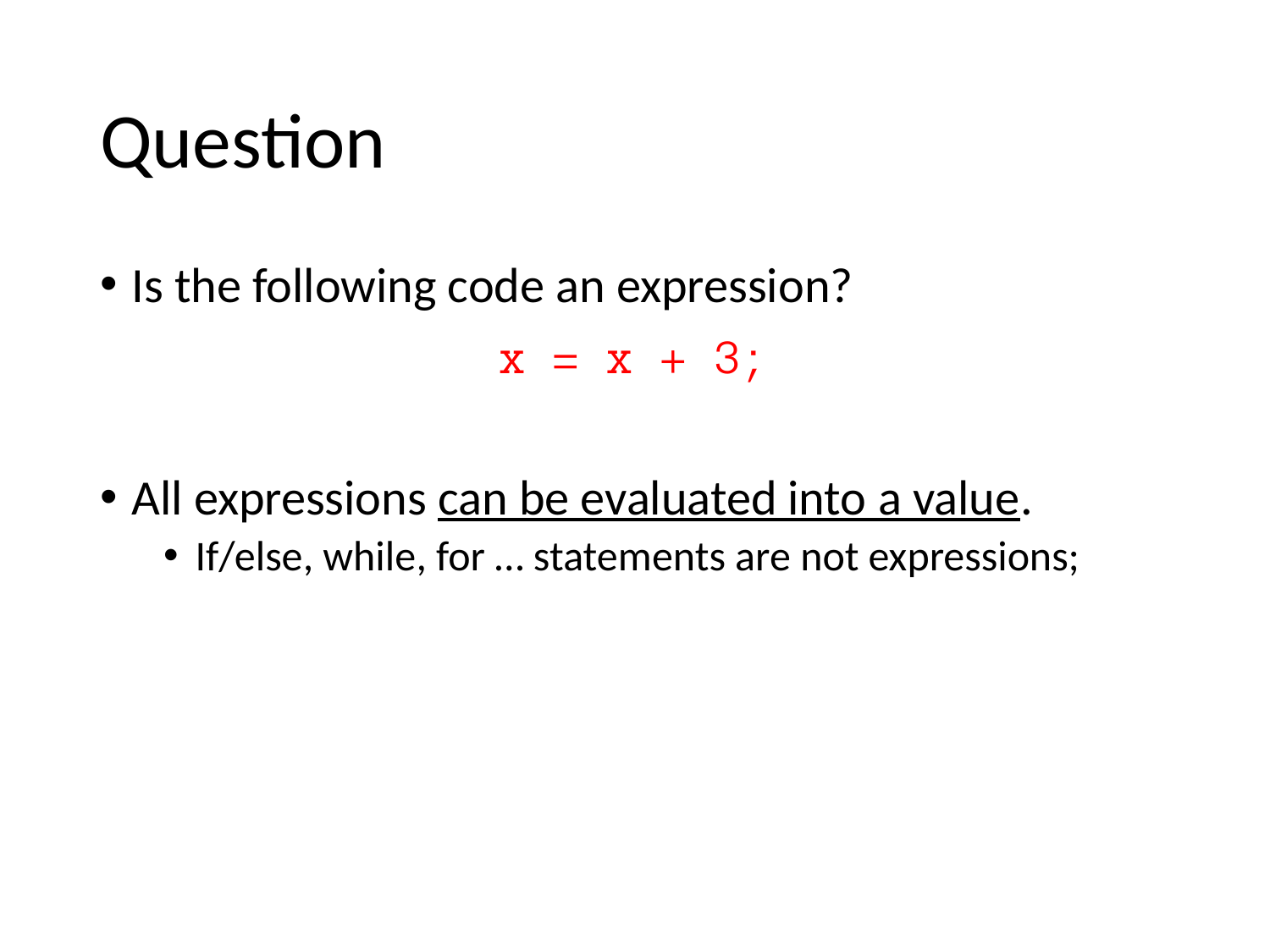

# Question
Is the following code an expression?
x = x + 3;

All expressions can be evaluated into a value.
If/else, while, for … statements are not expressions;